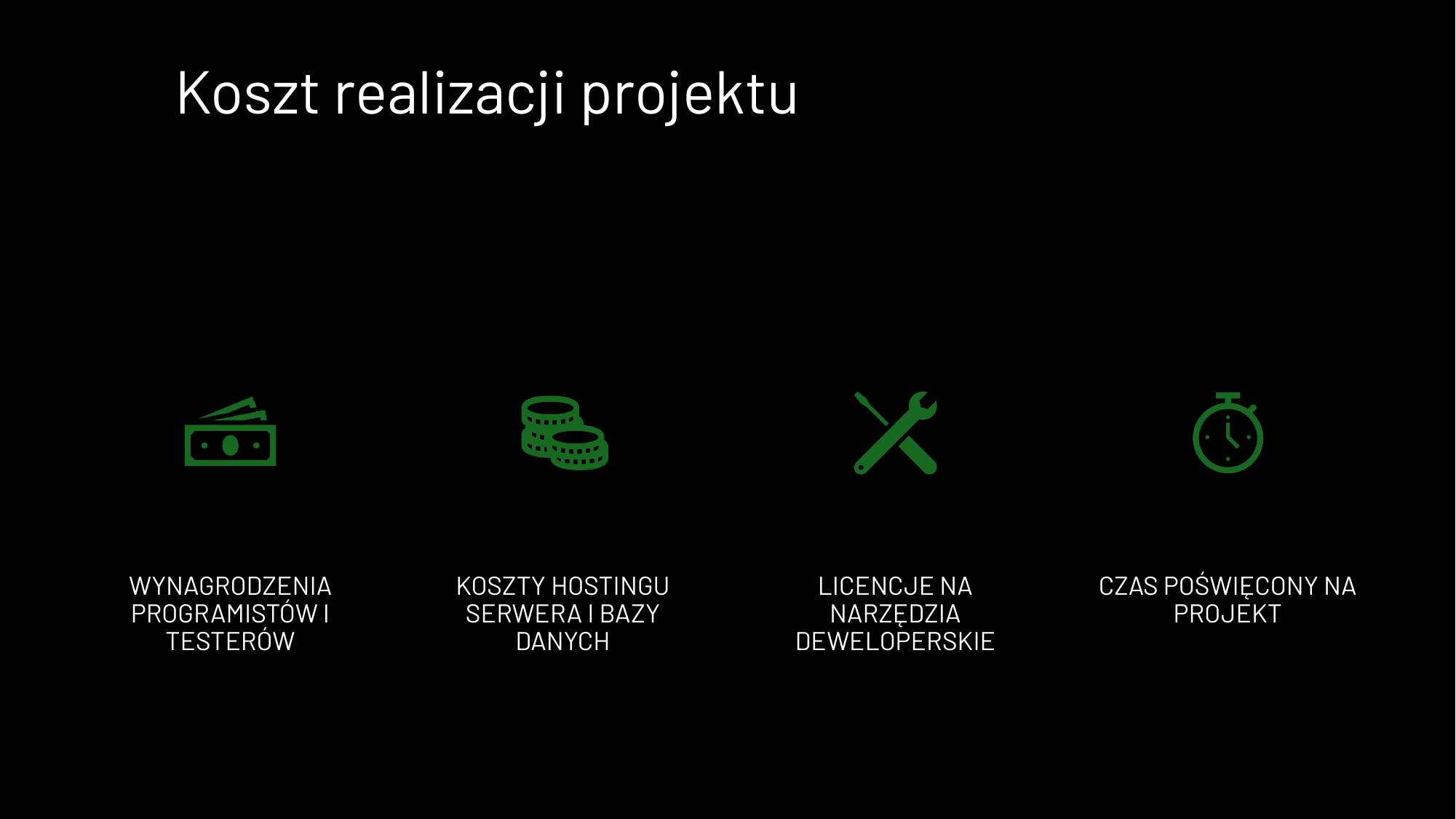

# Koszt realizacji projektu
Wynagrodzenia programistów i testerów
Koszty hostingu serwera i bazy danych
Licencje na narzędzia deweloperskie
Czas poświęcony na projekt